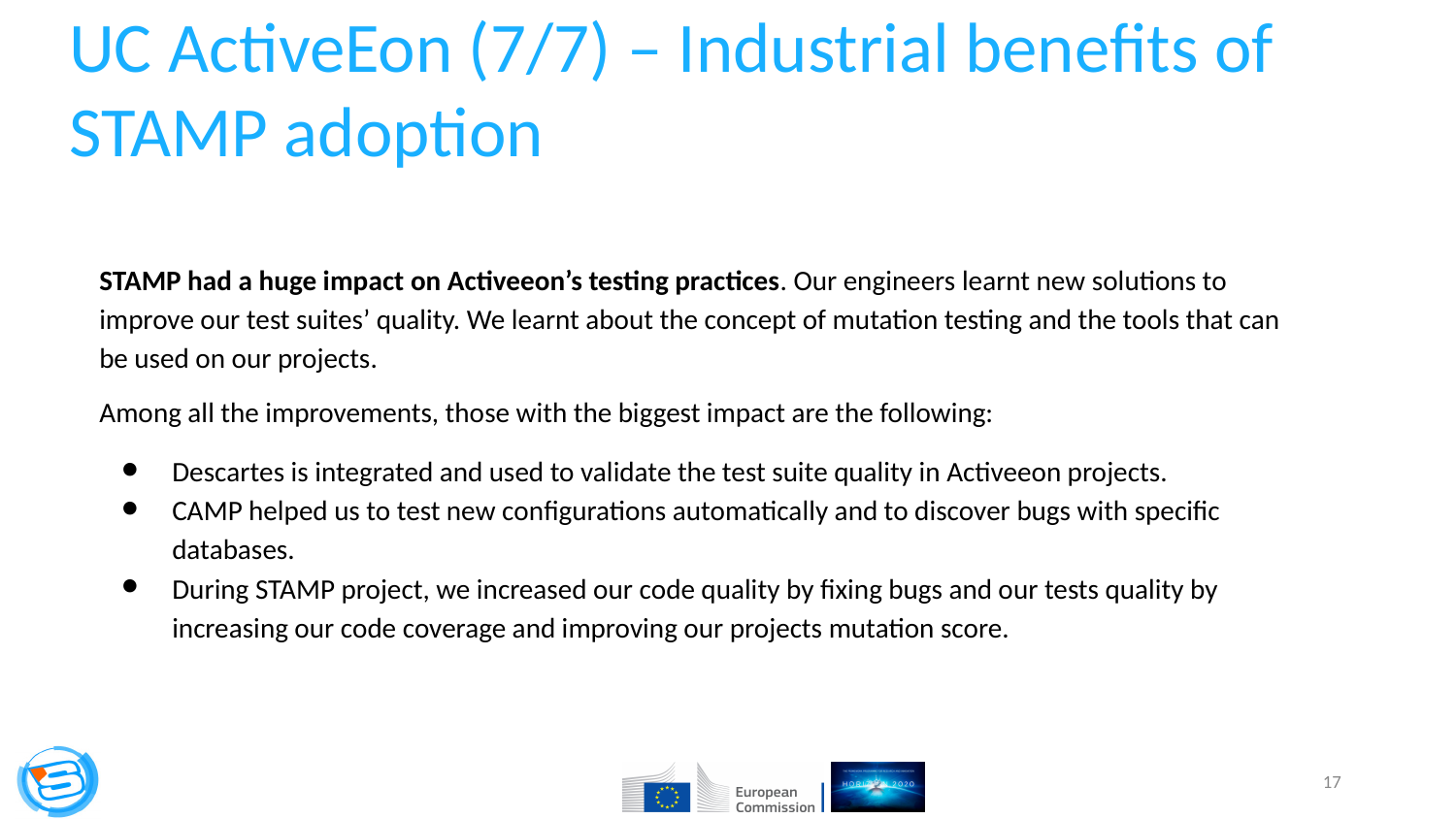

UC ActiveEon (7/7) – Industrial benefits of STAMP adoption
STAMP had a huge impact on Activeeon’s testing practices. Our engineers learnt new solutions to improve our test suites’ quality. We learnt about the concept of mutation testing and the tools that can be used on our projects.
Among all the improvements, those with the biggest impact are the following:
Descartes is integrated and used to validate the test suite quality in Activeeon projects.
CAMP helped us to test new configurations automatically and to discover bugs with specific databases.
During STAMP project, we increased our code quality by fixing bugs and our tests quality by increasing our code coverage and improving our projects mutation score.

17